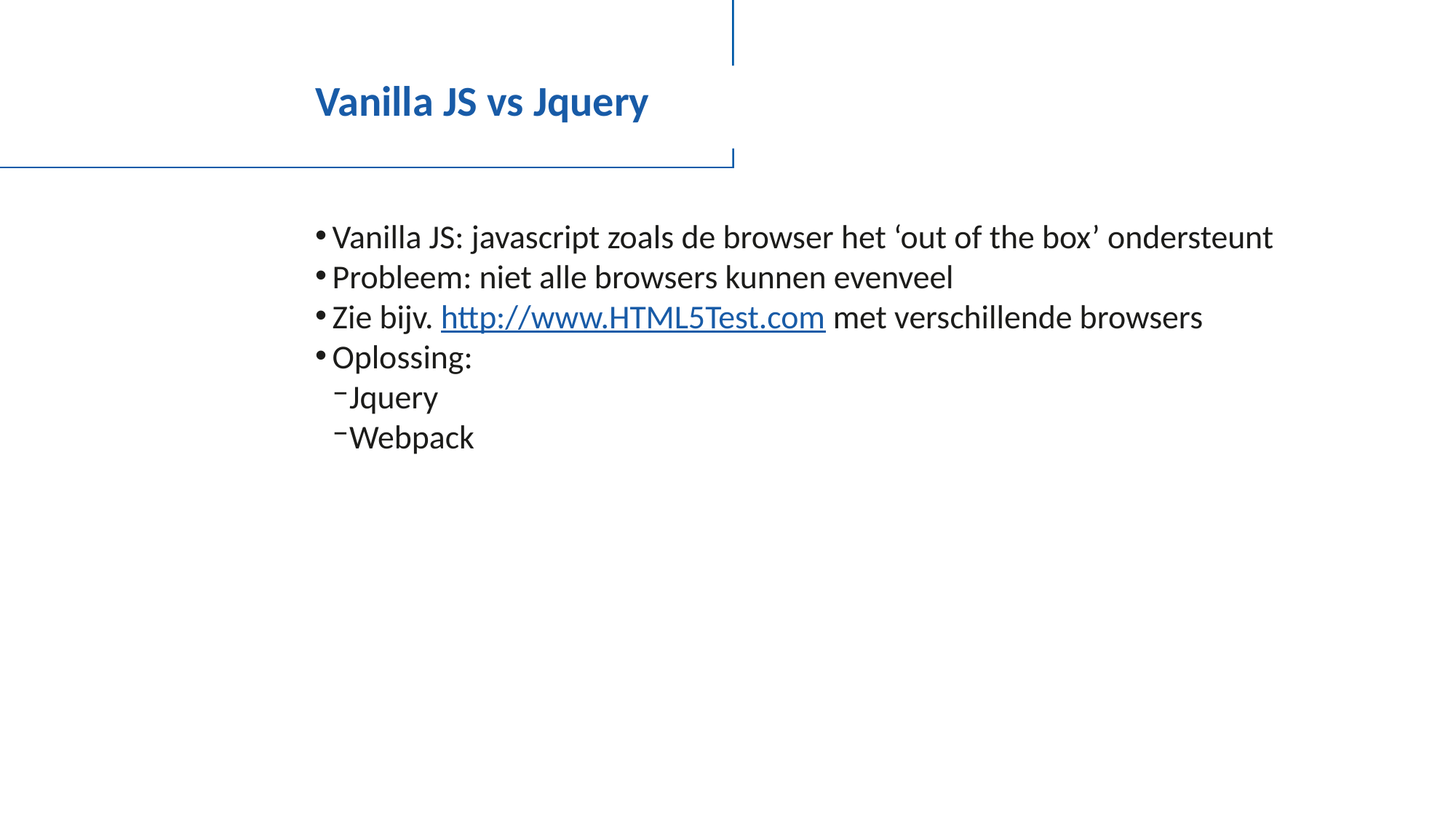

# Vanilla JS vs Jquery
Vanilla JS: javascript zoals de browser het ‘out of the box’ ondersteunt
Probleem: niet alle browsers kunnen evenveel
Zie bijv. http://www.HTML5Test.com met verschillende browsers
Oplossing:
Jquery
Webpack